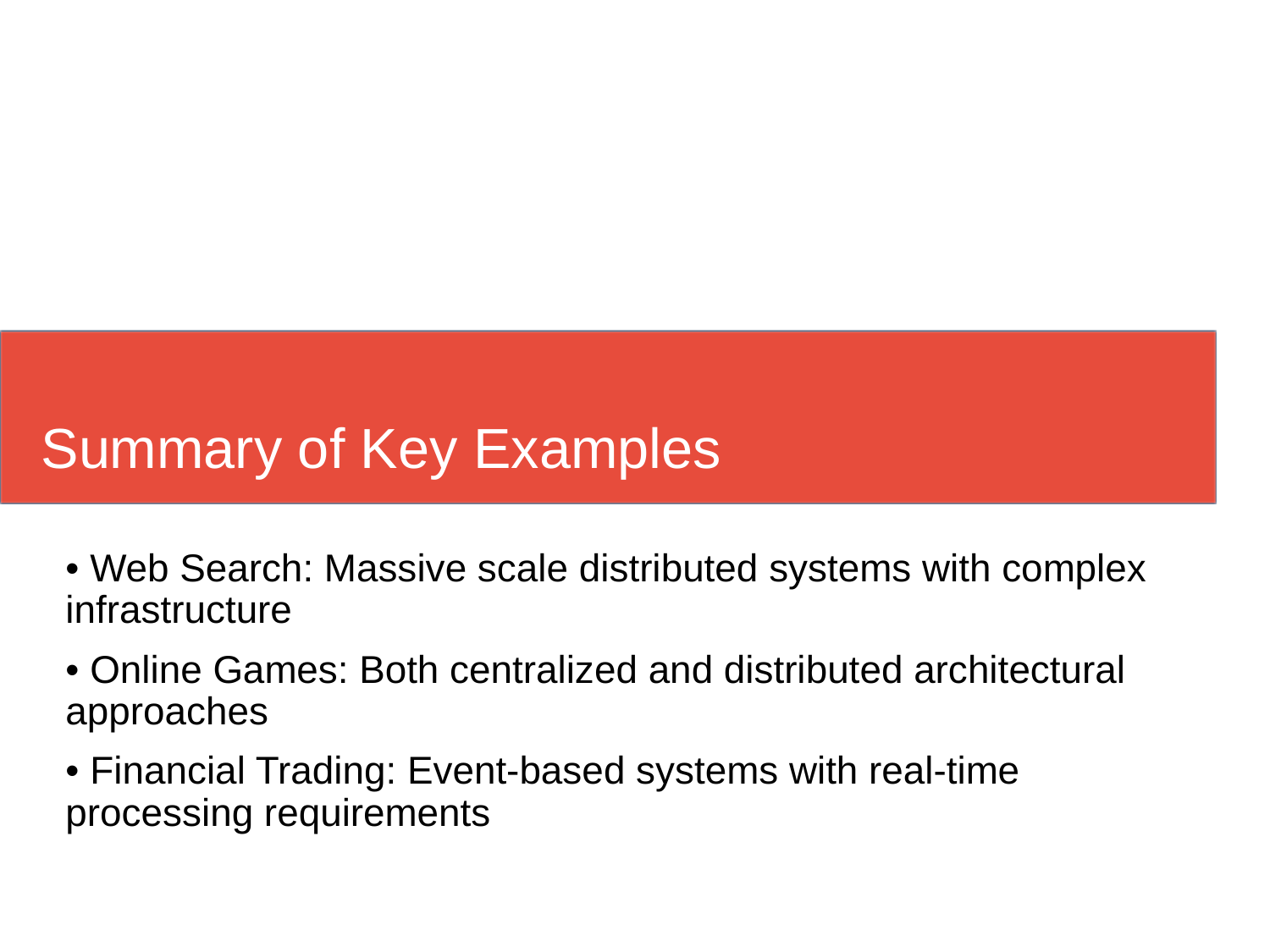

# Summary of Key Examples
• Web Search: Massive scale distributed systems with complex infrastructure
• Online Games: Both centralized and distributed architectural approaches
• Financial Trading: Event-based systems with real-time processing requirements